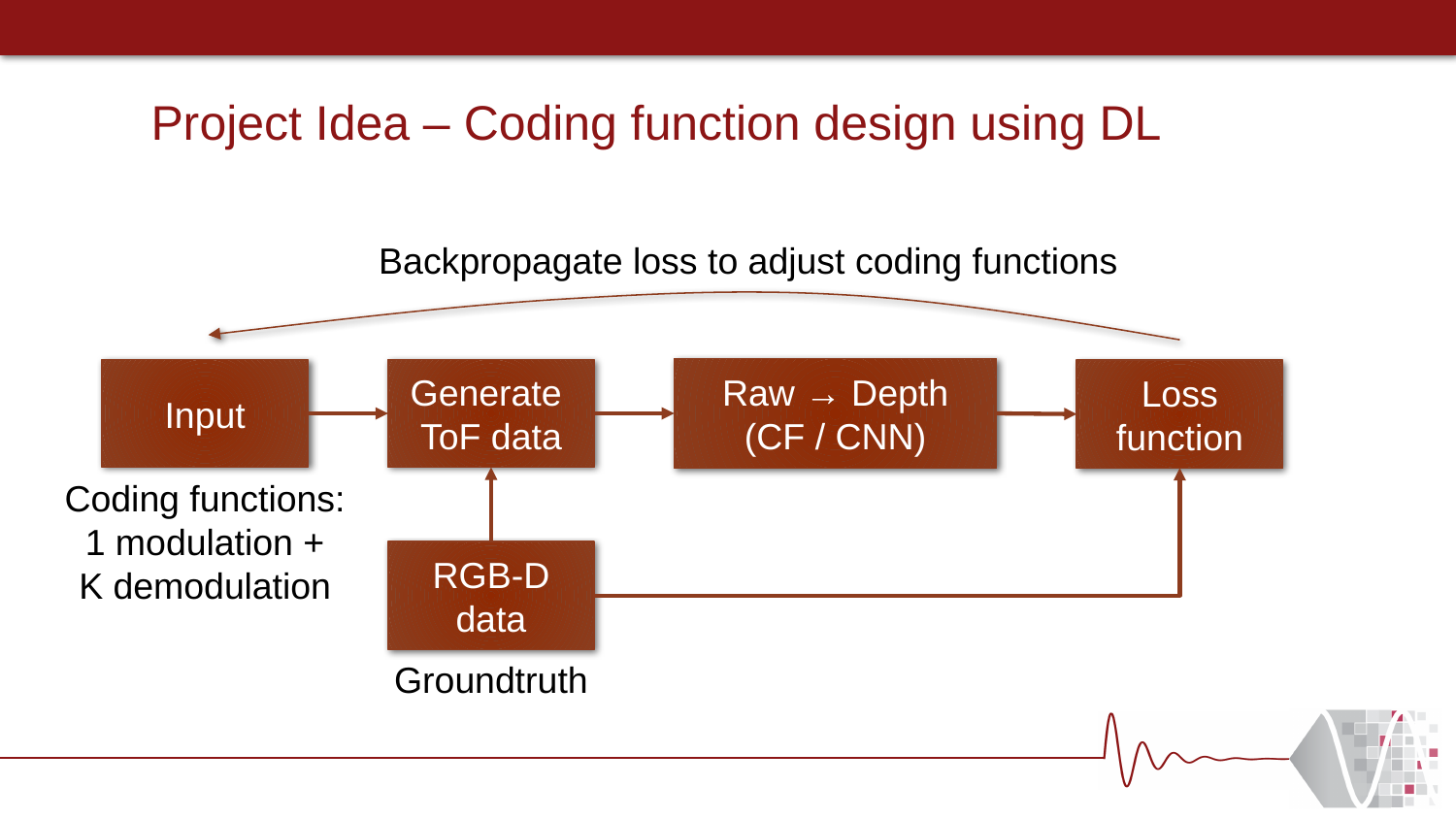

# Project Idea – Coding function design using DL
Backpropagate loss to adjust coding functions

Raw → Depth
(CF / CNN)
Generate
ToF data
Input
Loss function
Coding functions:
1 modulation +
K demodulation
RGB-D data
Groundtruth